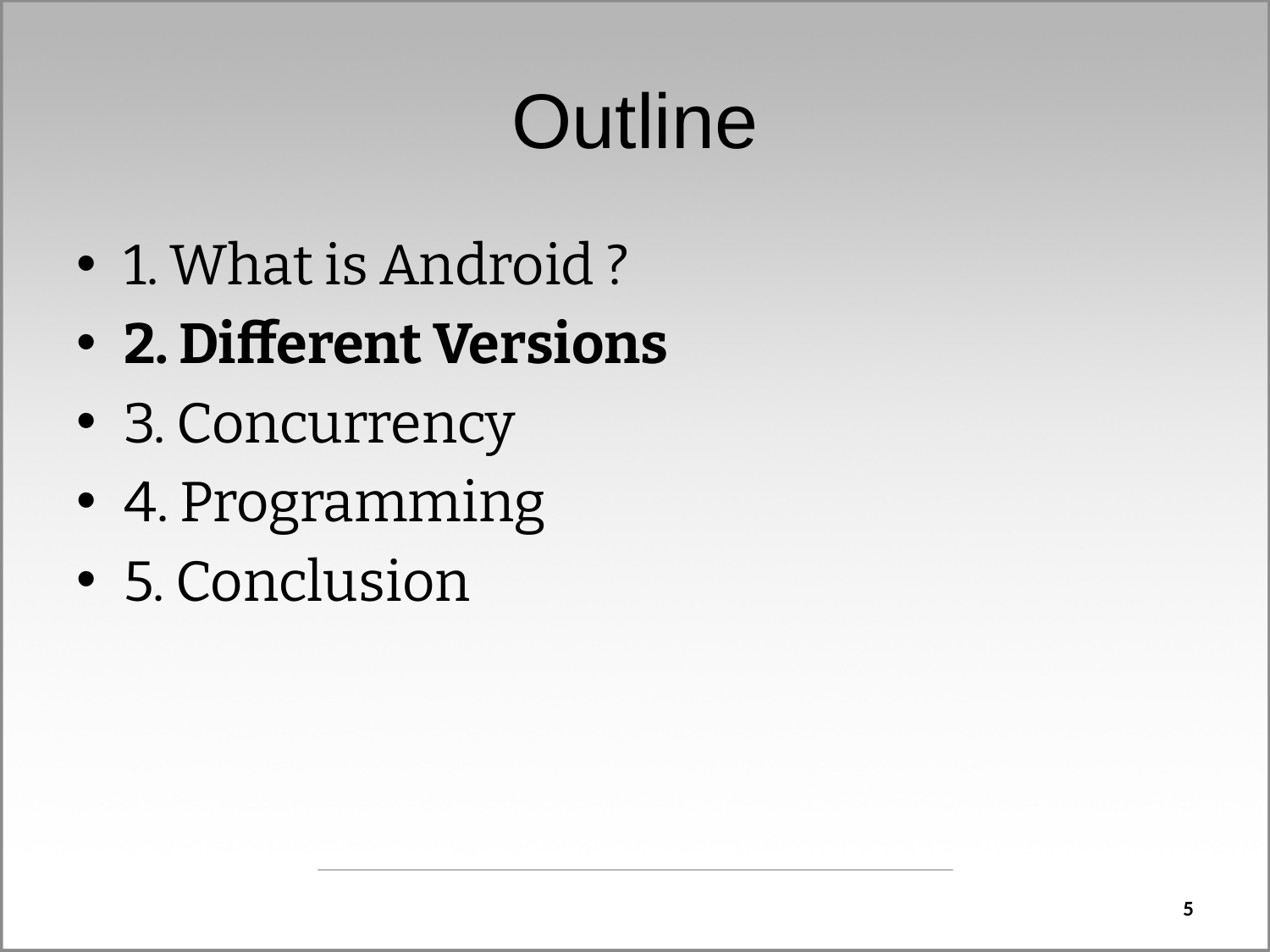

# Outline
1. What is Android ?
2. Different Versions
3. Concurrency
4. Programming
5. Conclusion
5